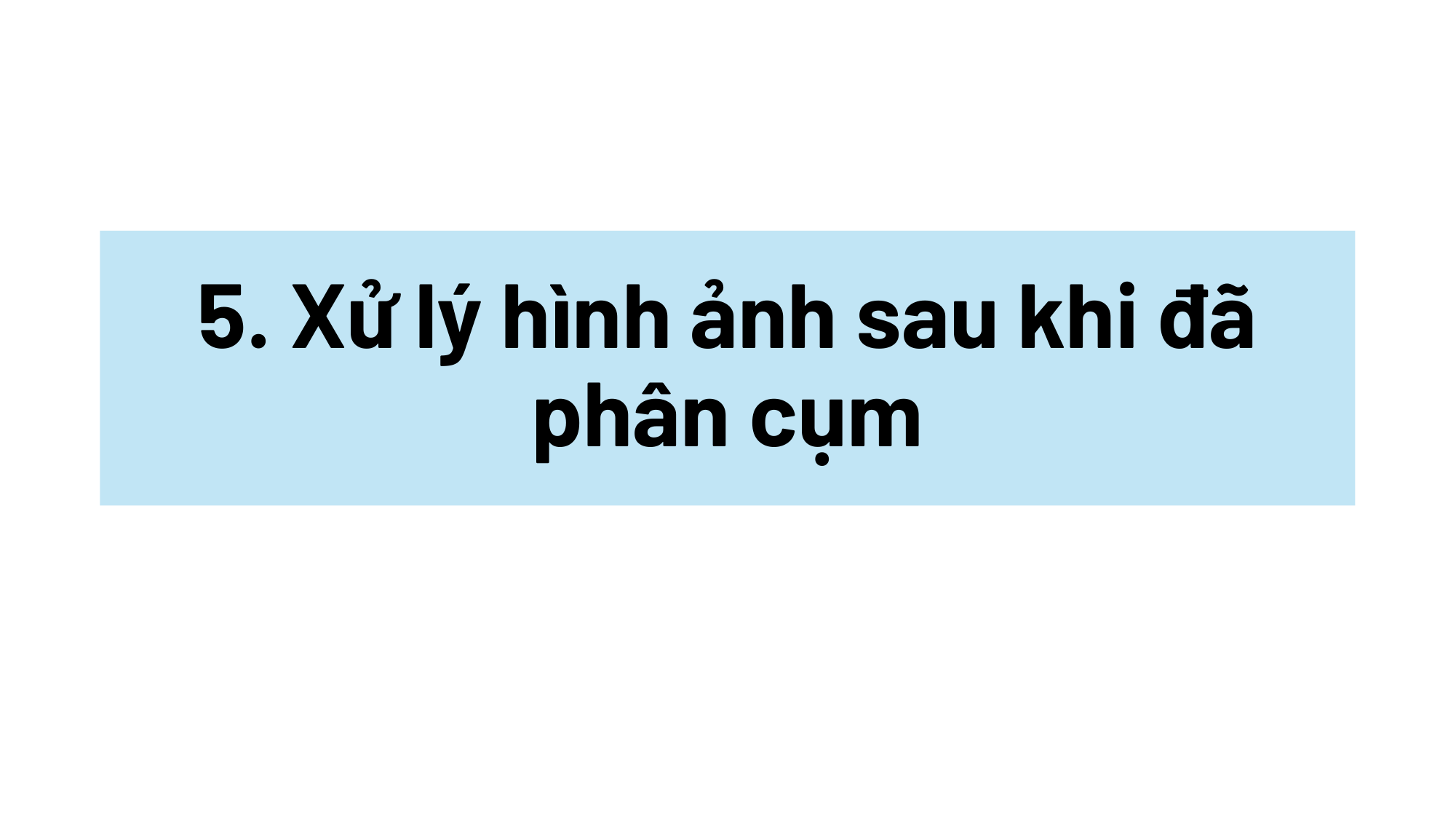

# 5. Xử lý hình ảnh sau khi đã phân cụm